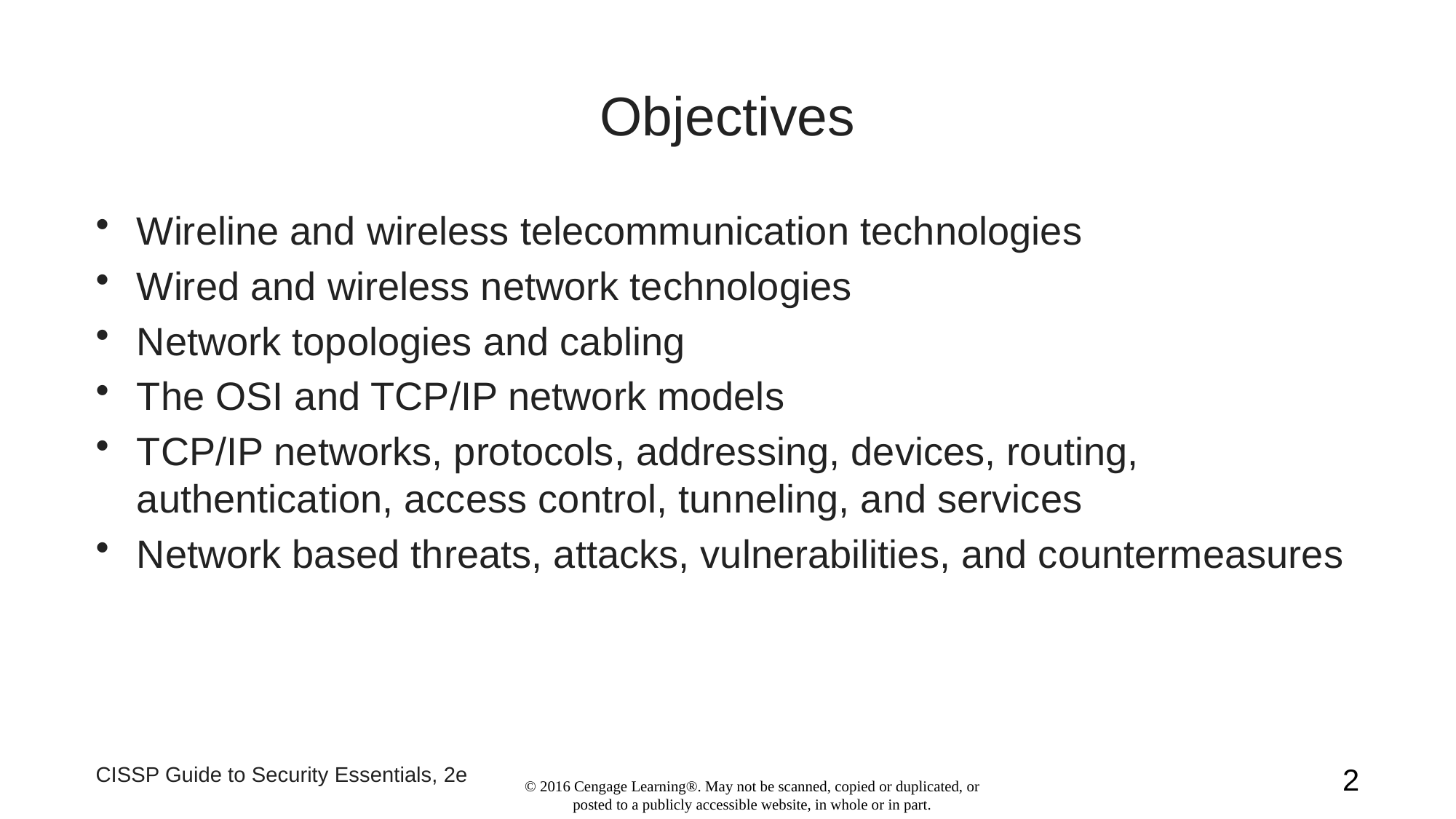

# Objectives
Wireline and wireless telecommunication technologies
Wired and wireless network technologies
Network topologies and cabling
The OSI and TCP/IP network models
TCP/IP networks, protocols, addressing, devices, routing, authentication, access control, tunneling, and services
Network based threats, attacks, vulnerabilities, and countermeasures
CISSP Guide to Security Essentials, 2e
2
© 2016 Cengage Learning®. May not be scanned, copied or duplicated, or posted to a publicly accessible website, in whole or in part.